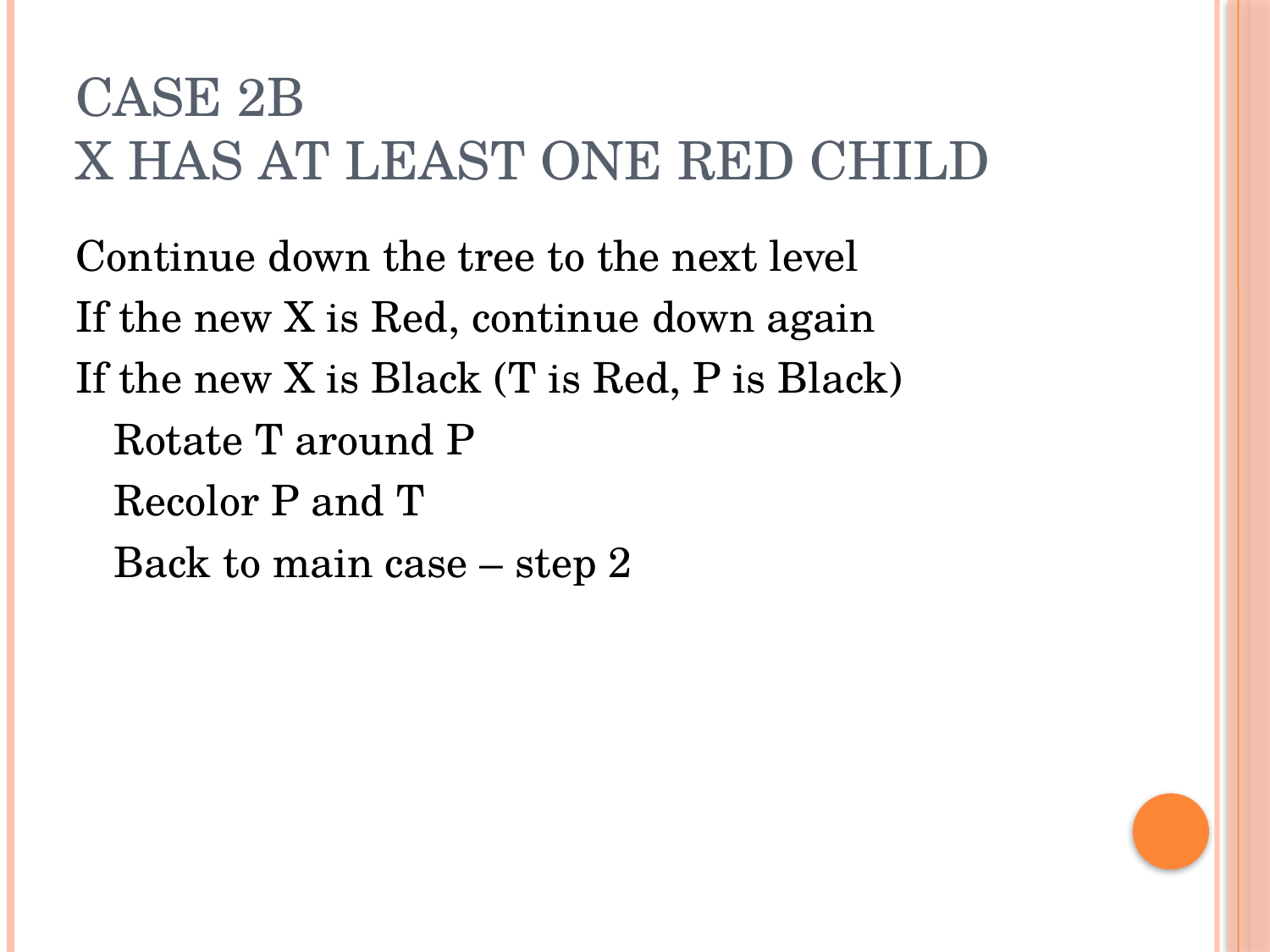

# Case 2B X has at least one Red child
Continue down the tree to the next level
If the new X is Red, continue down again
If the new X is Black (T is Red, P is Black)
	Rotate T around P
	Recolor P and T
	Back to main case – step 2